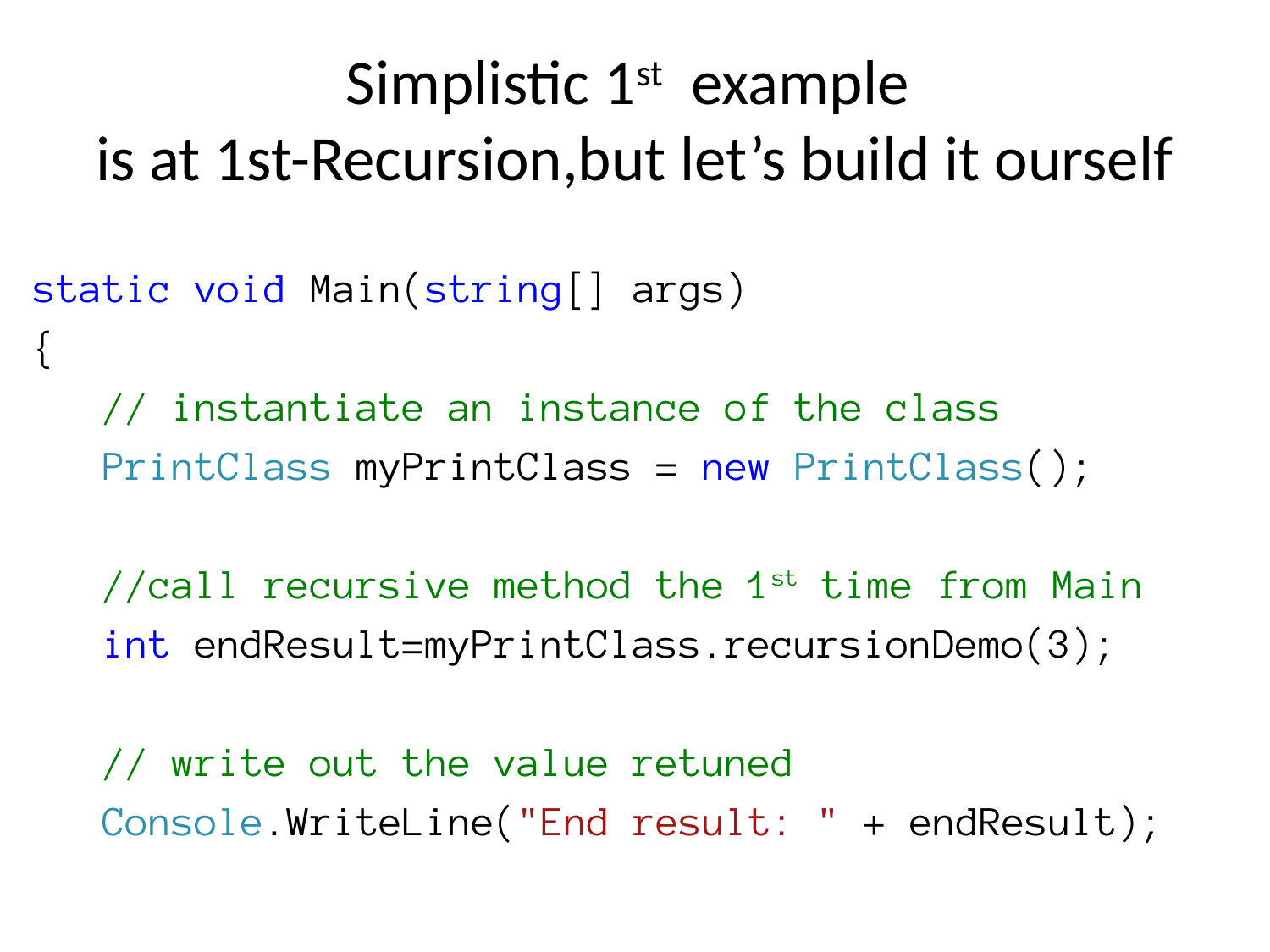

# Simplistic 1st  example is at 1st-Recursion,but let’s build it ourself
static void Main(string[] args)
{
   // instantiate an instance of the class
   PrintClass myPrintClass = new PrintClass();

   //call recursive method the 1st time from Main
   int endResult=myPrintClass.recursionDemo(3);

   // write out the value retuned
   Console.WriteLine("End result: " + endResult);